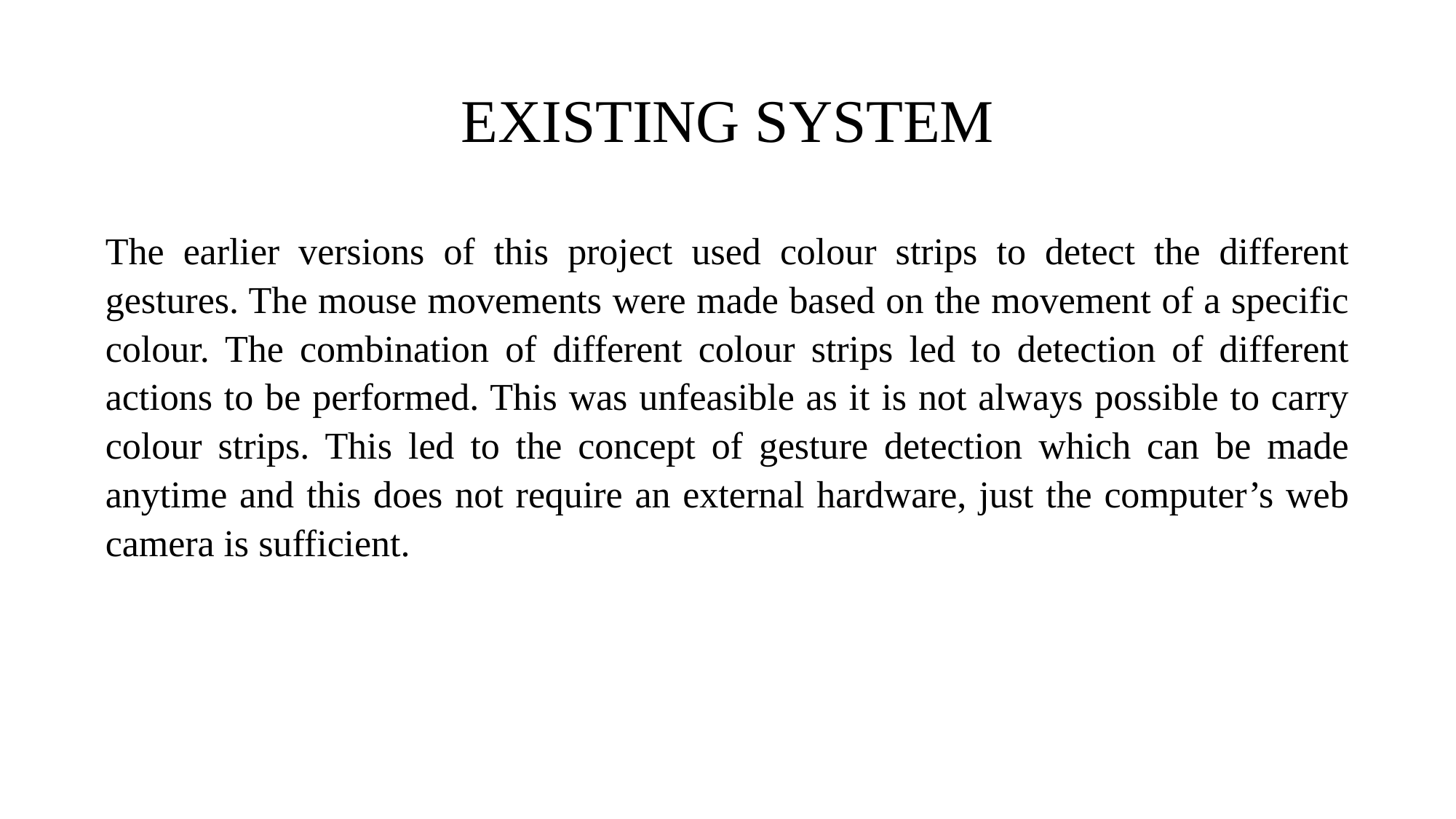

# EXISTING SYSTEM
The earlier versions of this project used colour strips to detect the different gestures. The mouse movements were made based on the movement of a specific colour. The combination of different colour strips led to detection of different actions to be performed. This was unfeasible as it is not always possible to carry colour strips. This led to the concept of gesture detection which can be made anytime and this does not require an external hardware, just the computer’s web camera is sufficient.